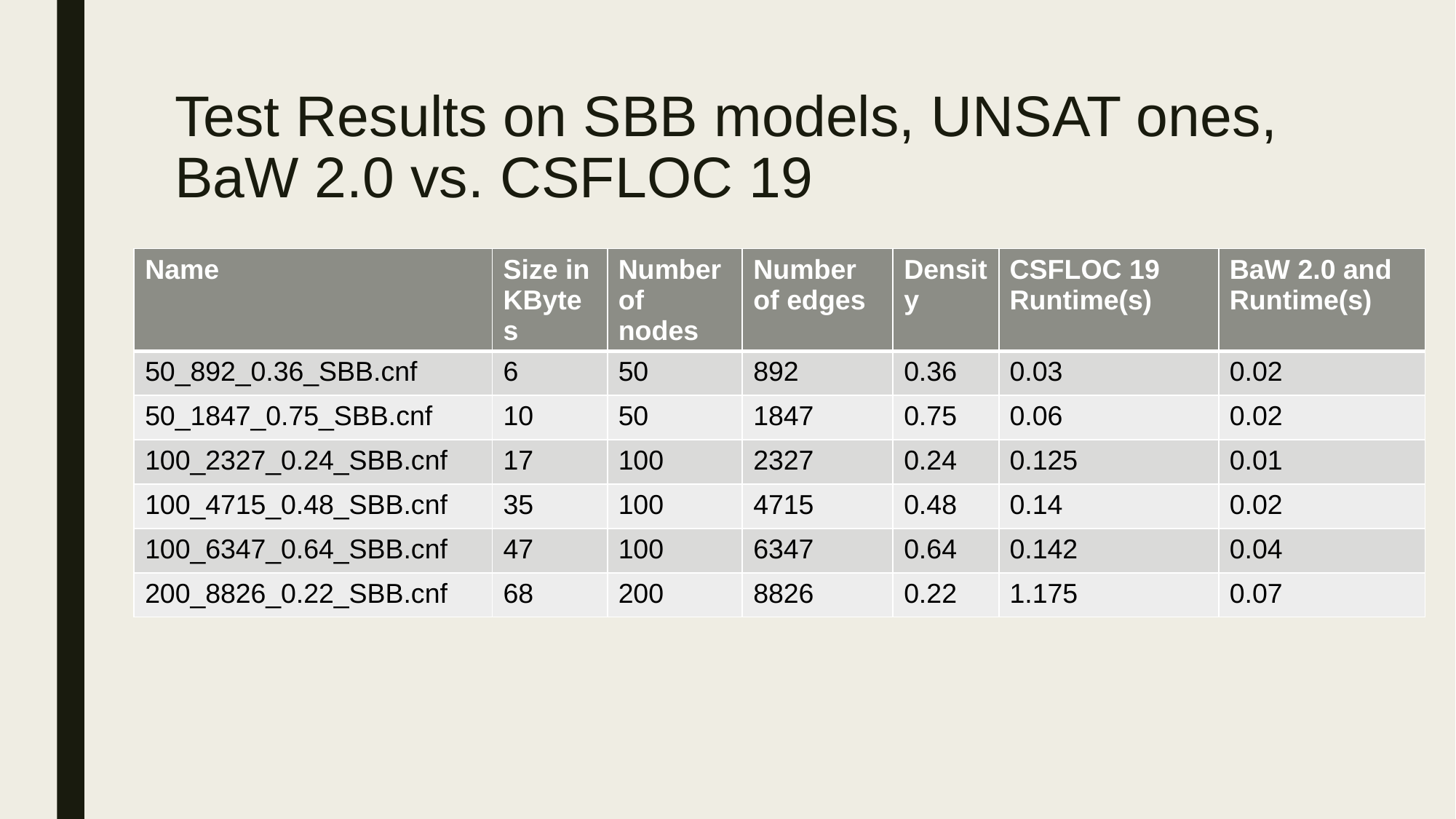

# Test Results on SBB models, UNSAT ones, BaW 2.0 vs. CSFLOC 19
| Name | Size in KBytes | Number of nodes | Number of edges | Density | CSFLOC 19 Runtime(s) | BaW 2.0 and Runtime(s) |
| --- | --- | --- | --- | --- | --- | --- |
| 50\_892\_0.36\_SBB.cnf | 6 | 50 | 892 | 0.36 | 0.03 | 0.02 |
| 50\_1847\_0.75\_SBB.cnf | 10 | 50 | 1847 | 0.75 | 0.06 | 0.02 |
| 100\_2327\_0.24\_SBB.cnf | 17 | 100 | 2327 | 0.24 | 0.125 | 0.01 |
| 100\_4715\_0.48\_SBB.cnf | 35 | 100 | 4715 | 0.48 | 0.14 | 0.02 |
| 100\_6347\_0.64\_SBB.cnf | 47 | 100 | 6347 | 0.64 | 0.142 | 0.04 |
| 200\_8826\_0.22\_SBB.cnf | 68 | 200 | 8826 | 0.22 | 1.175 | 0.07 |